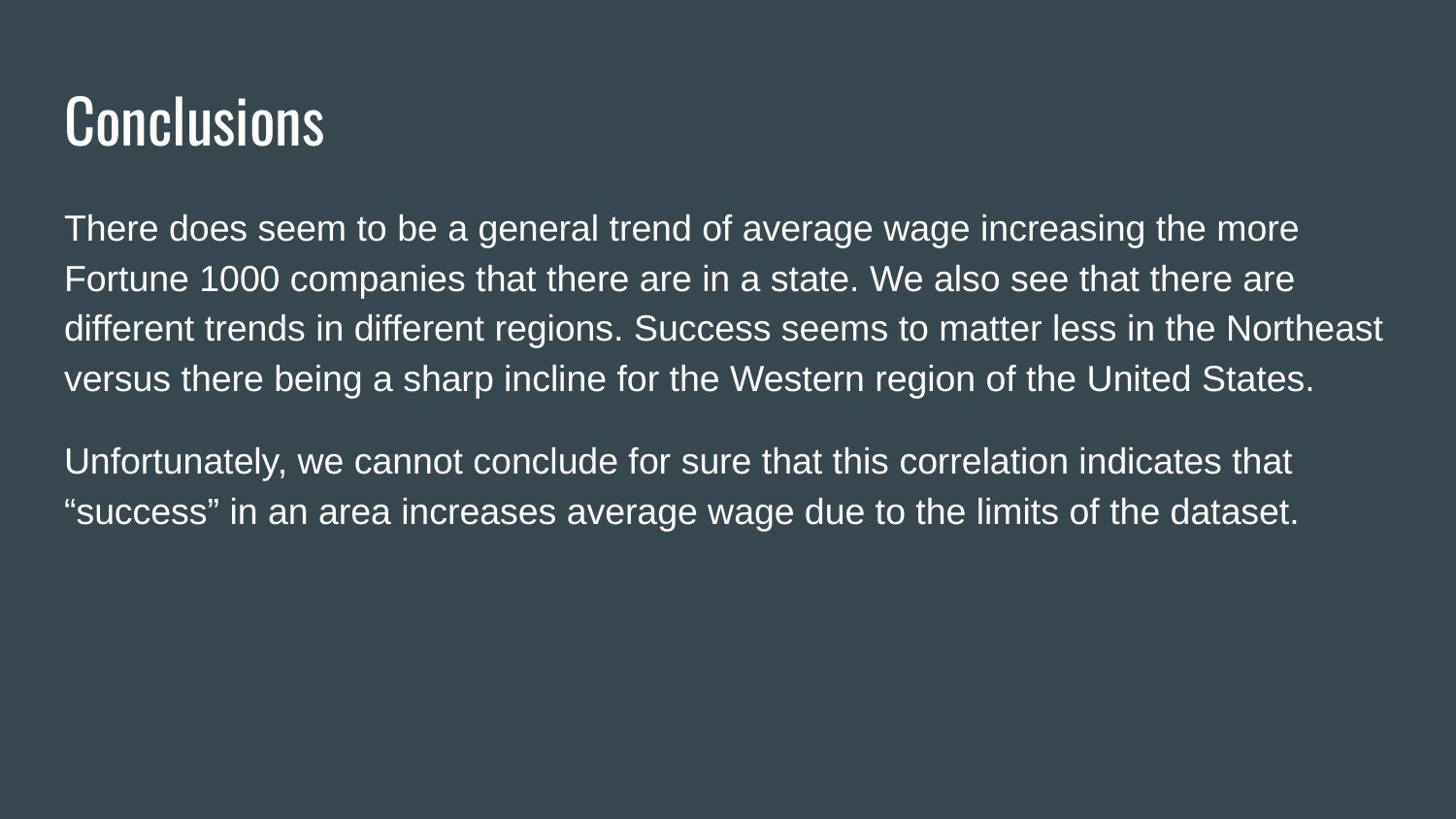

# Conclusions
There does seem to be a general trend of average wage increasing the more Fortune 1000 companies that there are in a state. We also see that there are different trends in different regions. Success seems to matter less in the Northeast versus there being a sharp incline for the Western region of the United States.
Unfortunately, we cannot conclude for sure that this correlation indicates that “success” in an area increases average wage due to the limits of the dataset.